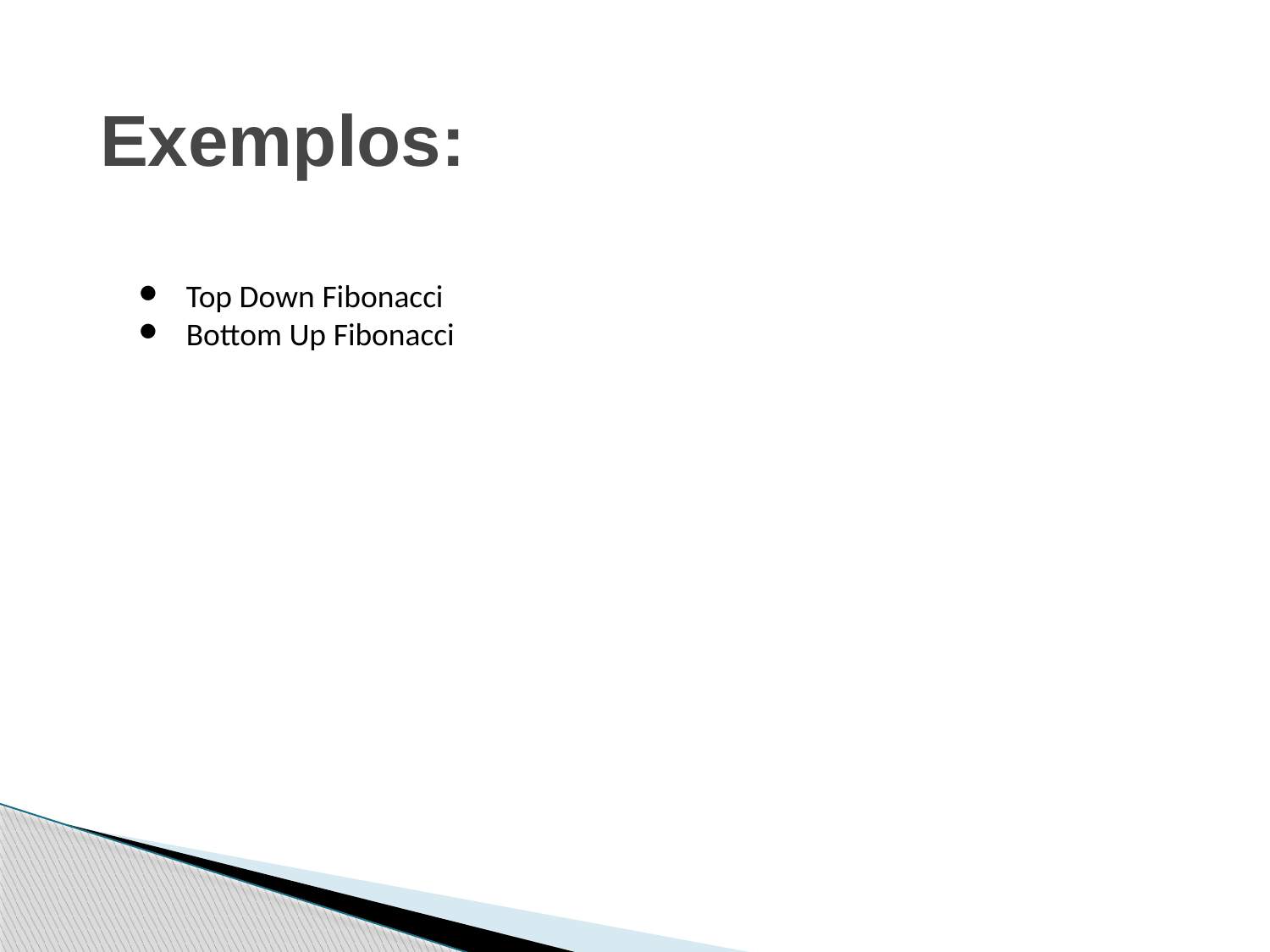

# Exemplos:
Top Down Fibonacci
Bottom Up Fibonacci